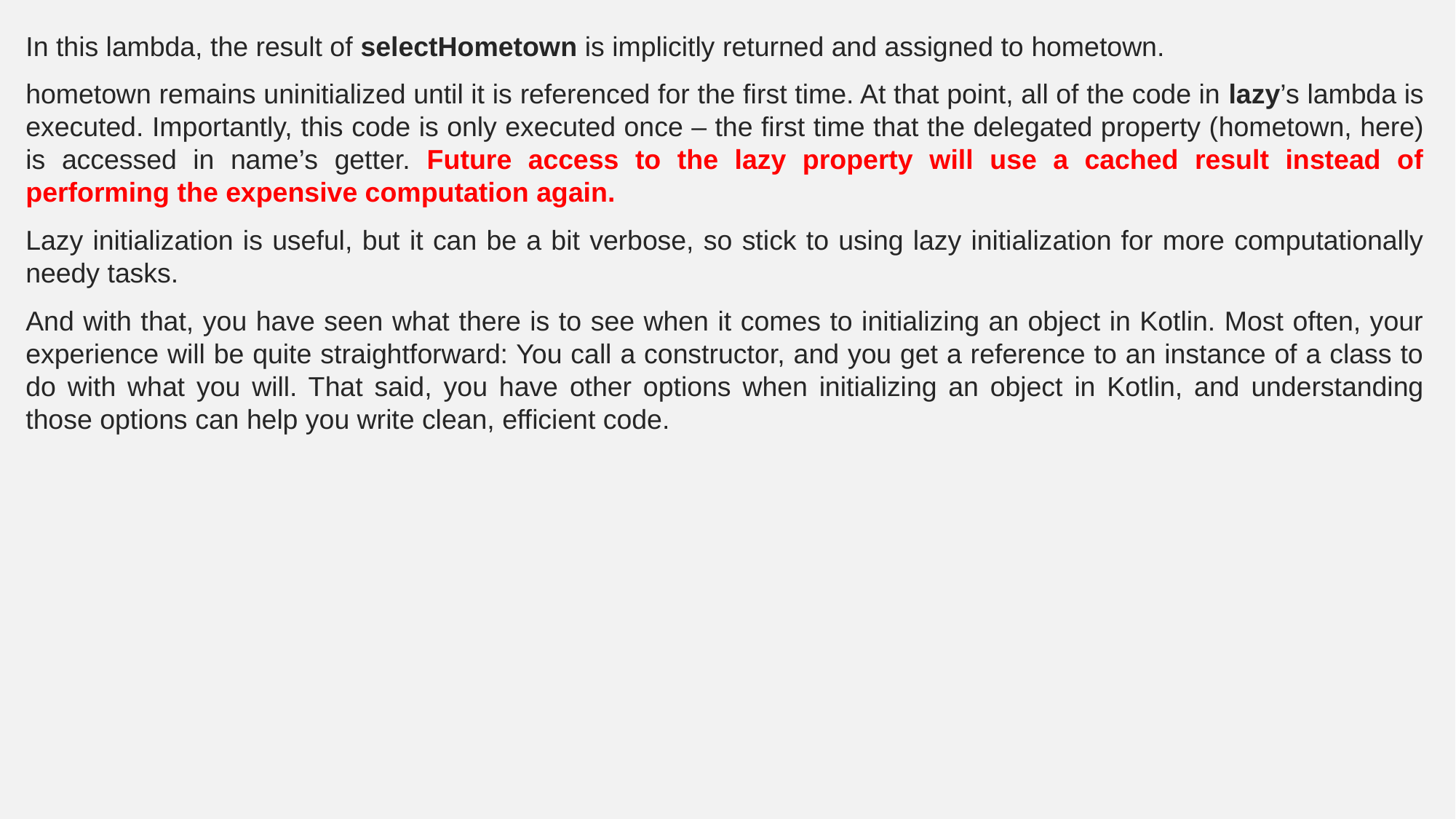

In this lambda, the result of selectHometown is implicitly returned and assigned to hometown.
hometown remains uninitialized until it is referenced for the first time. At that point, all of the code in lazy’s lambda is executed. Importantly, this code is only executed once – the first time that the delegated property (hometown, here) is accessed in name’s getter. Future access to the lazy property will use a cached result instead of performing the expensive computation again.
Lazy initialization is useful, but it can be a bit verbose, so stick to using lazy initialization for more computationally needy tasks.
And with that, you have seen what there is to see when it comes to initializing an object in Kotlin. Most often, your experience will be quite straightforward: You call a constructor, and you get a reference to an instance of a class to do with what you will. That said, you have other options when initializing an object in Kotlin, and understanding those options can help you write clean, efficient code.